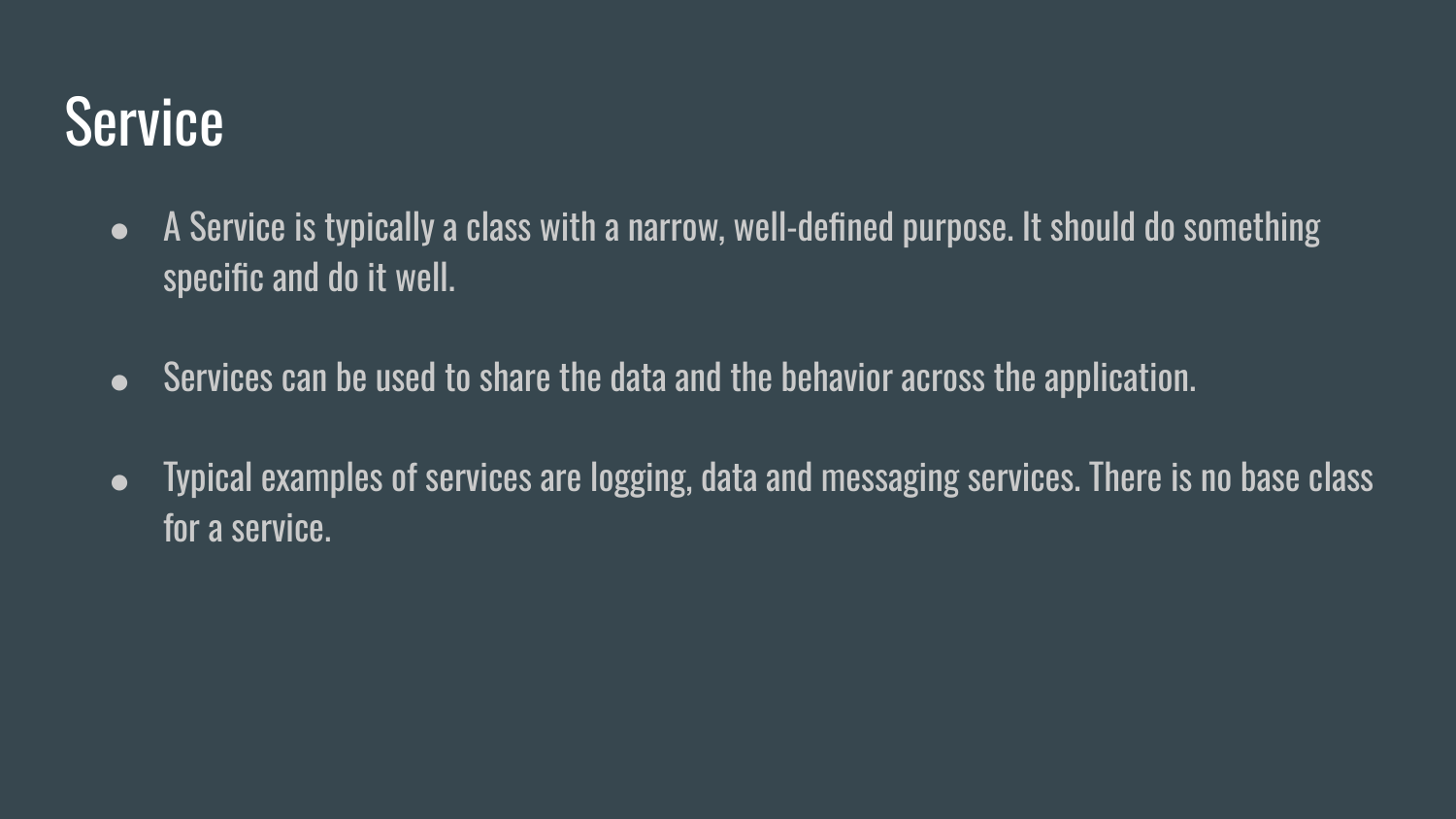

# Service
A Service is typically a class with a narrow, well-defined purpose. It should do something specific and do it well.

Services can be used to share the data and the behavior across the application.

Typical examples of services are logging, data and messaging services. There is no base class for a service.